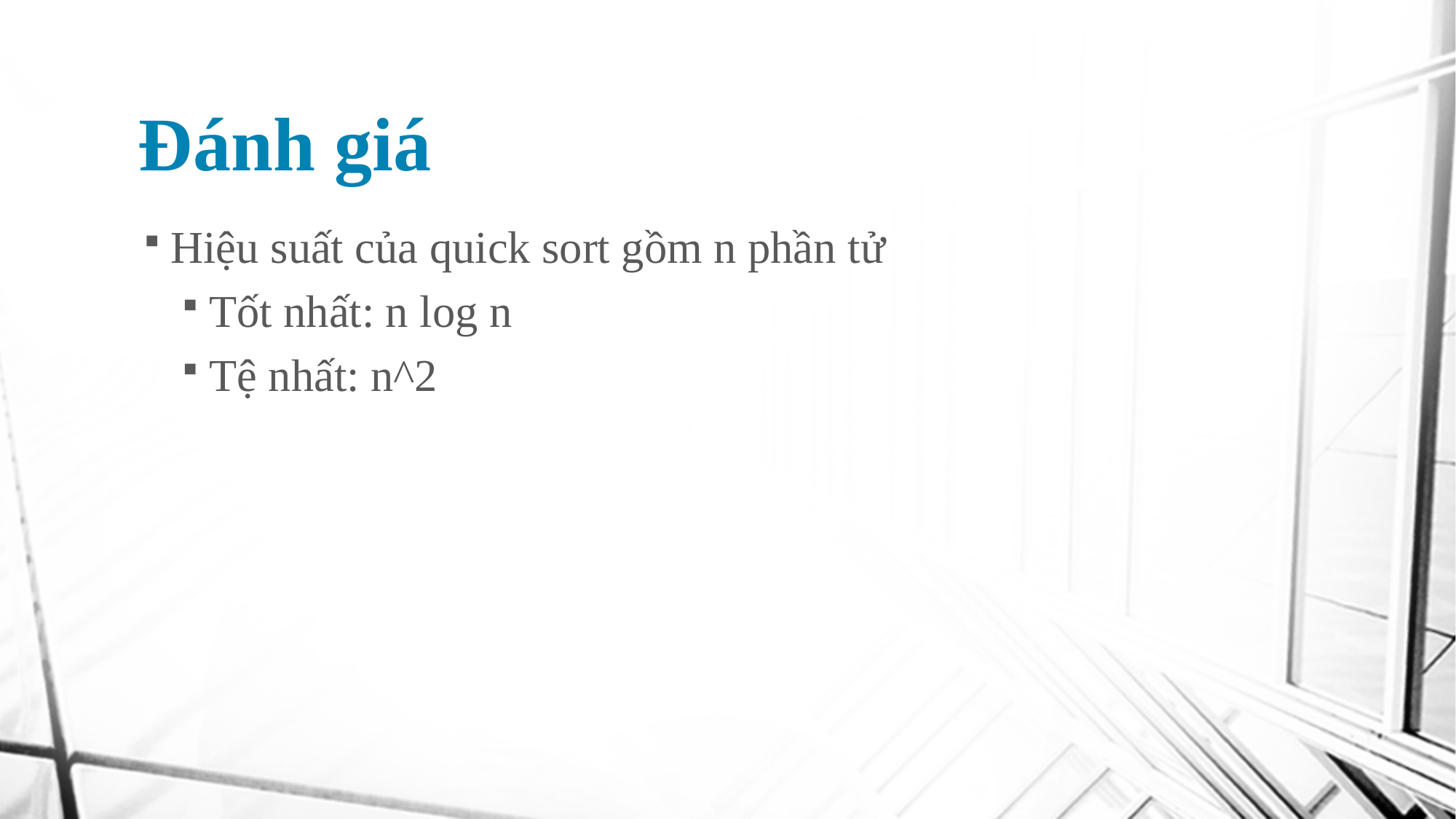

# Đánh giá
Hiệu suất của quick sort gồm n phần tử
Tốt nhất: n log n
Tệ nhất: n^2